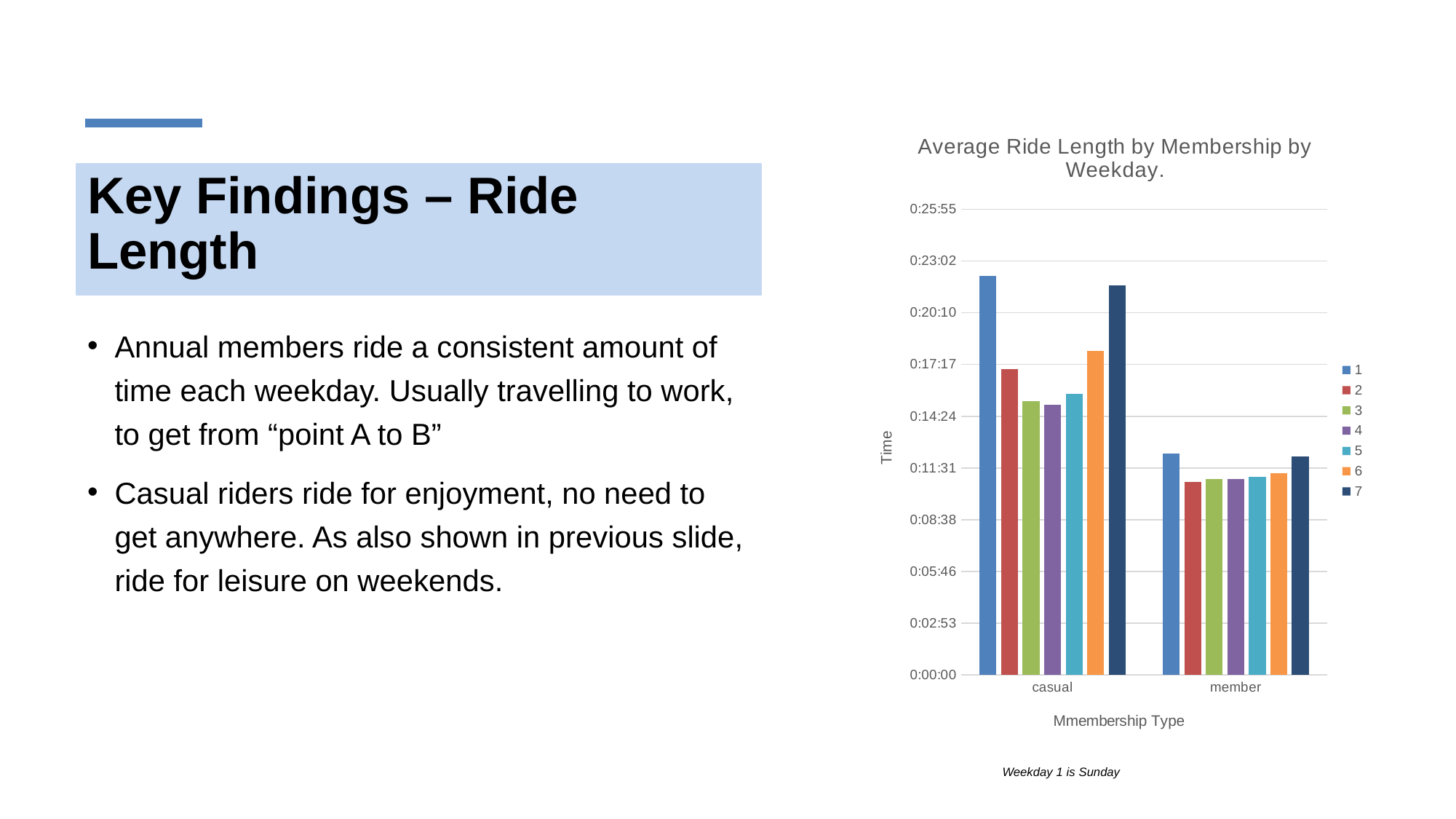

### Chart: Average Ride Length by Membership by Weekday.

| Category | 1 | 2 | 3 | 4 | 5 | 6 | 7 |
|---|---|---|---|---|---|---|---|
| casual | 0.01543178112237061 | 0.01182006963232479 | 0.01058045779225182 | 0.01043949847037143 | 0.010866474100978804 | 0.012527006862511247 | 0.015053901857842234 |
| member | 0.008566361020521825 | 0.007466160390004126 | 0.007574892116544156 | 0.007582849066570096 | 0.007656690988223196 | 0.0077910054809283156 | 0.008447522201410665 |
# Key Findings – Ride Length
Annual members ride a consistent amount of time each weekday. Usually travelling to work, to get from “point A to B”
Casual riders ride for enjoyment, no need to get anywhere. As also shown in previous slide, ride for leisure on weekends.
Weekday 1 is Sunday